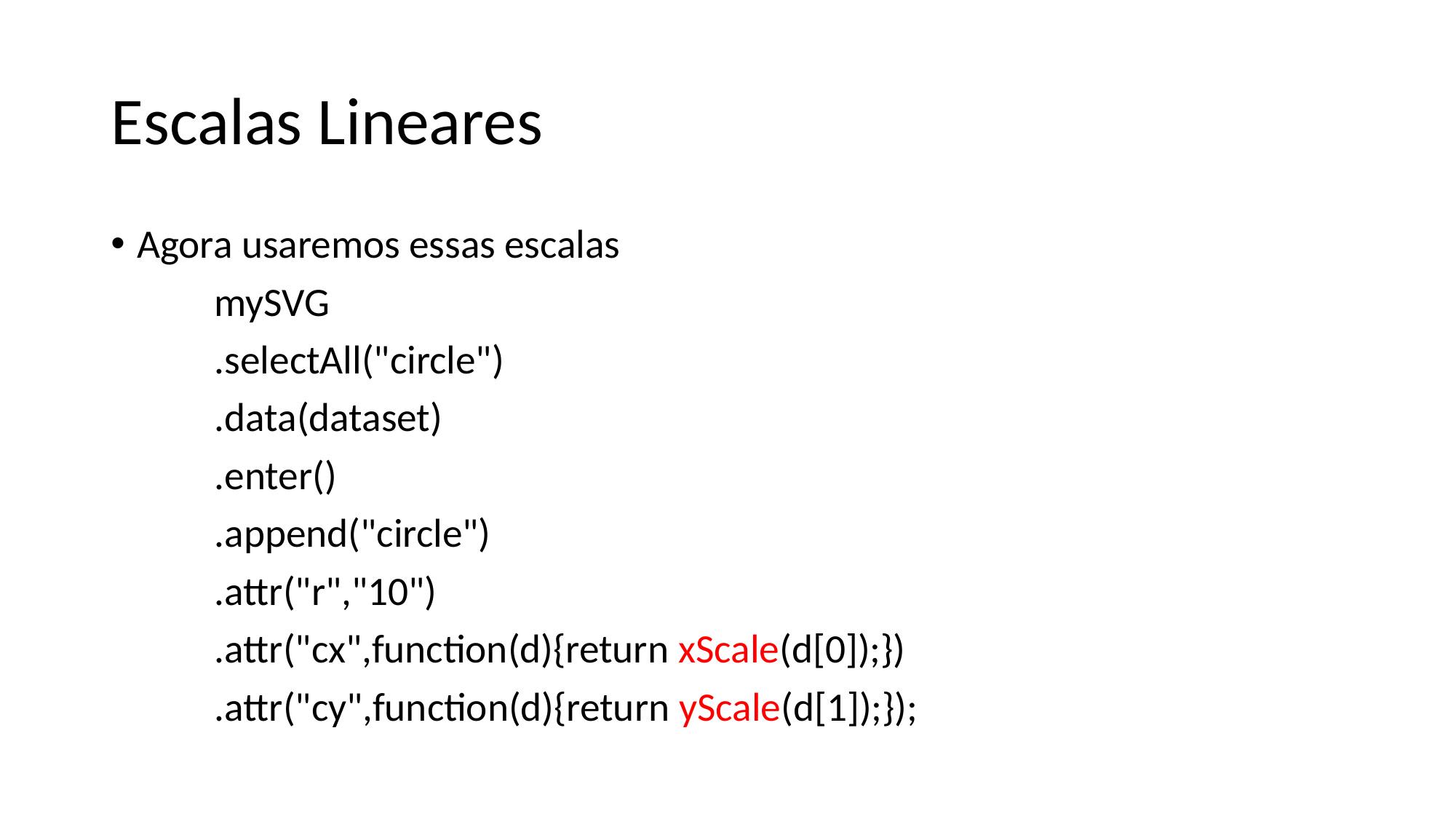

# Escalas Lineares
Agora usaremos essas escalas
	mySVG
	.selectAll("circle")
	.data(dataset)
	.enter()
	.append("circle")
	.attr("r","10")
	.attr("cx",function(d){return xScale(d[0]);})
	.attr("cy",function(d){return yScale(d[1]);});